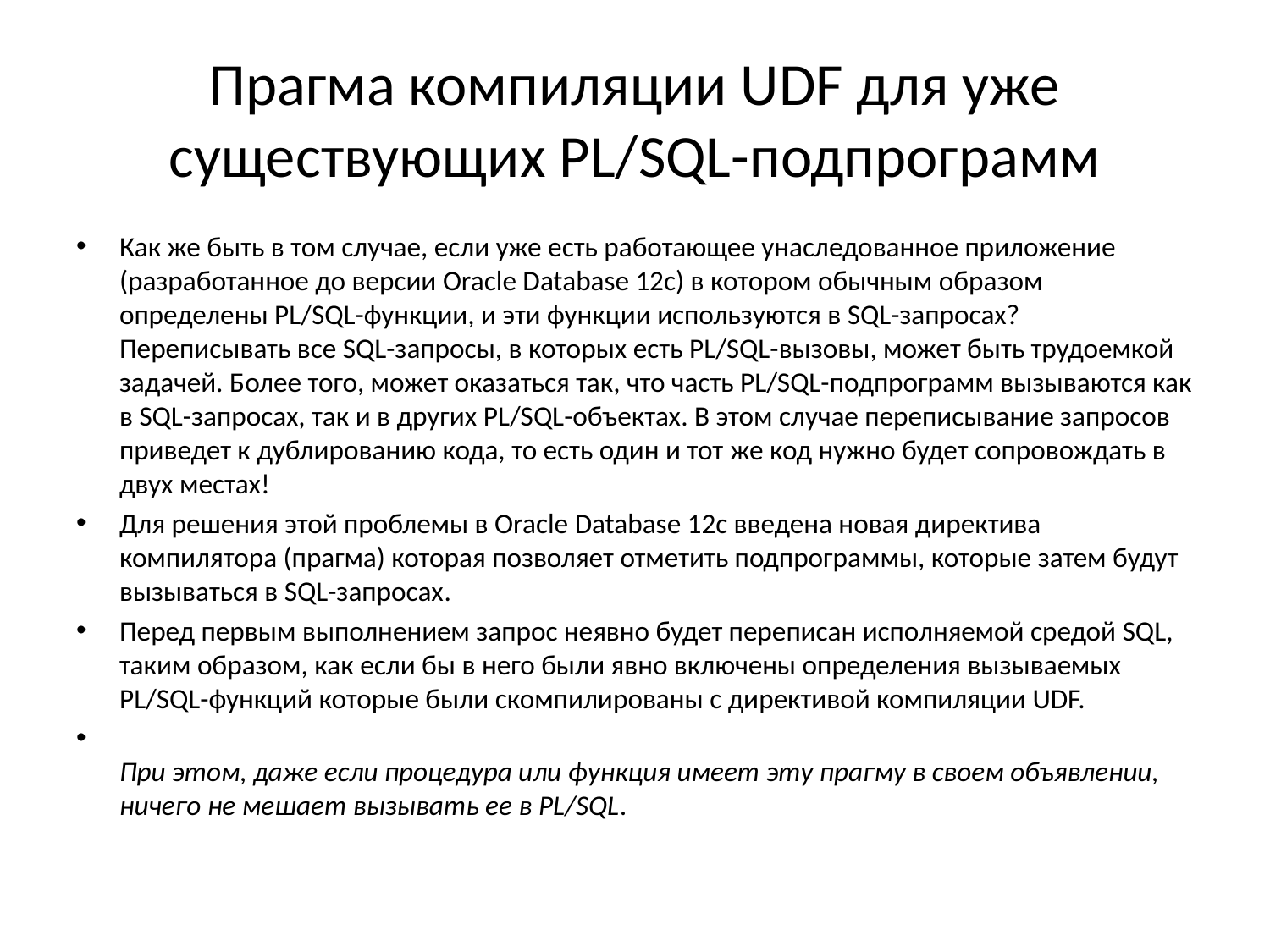

# Прагма компиляции UDF для уже существующих PL/SQL-подпрограмм
Как же быть в том случае, если уже есть работающее унаследованное приложение (разработанное до версии Oracle Database 12c) в котором обычным образом определены PL/SQL-функции, и эти функции используются в SQL-запросах?
Переписывать все SQL-запросы, в которых есть PL/SQL-вызовы, может быть трудоемкой задачей. Более того, может оказаться так, что часть PL/SQL-подпрограмм вызываются как в SQL-запросах, так и в других PL/SQL-объектах. В этом случае переписывание запросов приведет к дублированию кода, то есть один и тот же код нужно будет сопровождать в двух местах!
Для решения этой проблемы в Oracle Database 12c введена новая директива компилятора (прагма) которая позволяет отметить подпрограммы, которые затем будут вызываться в SQL-запросах.
Перед первым выполнением запрос неявно будет переписан исполняемой средой SQL, таким образом, как если бы в него были явно включены определения вызываемых PL/SQL-функций которые были скомпилированы с директивой компиляции UDF.
При этом, даже если процедура или функция имеет эту прагму в своем объявлении, ничего не мешает вызывать ее в PL/SQL.